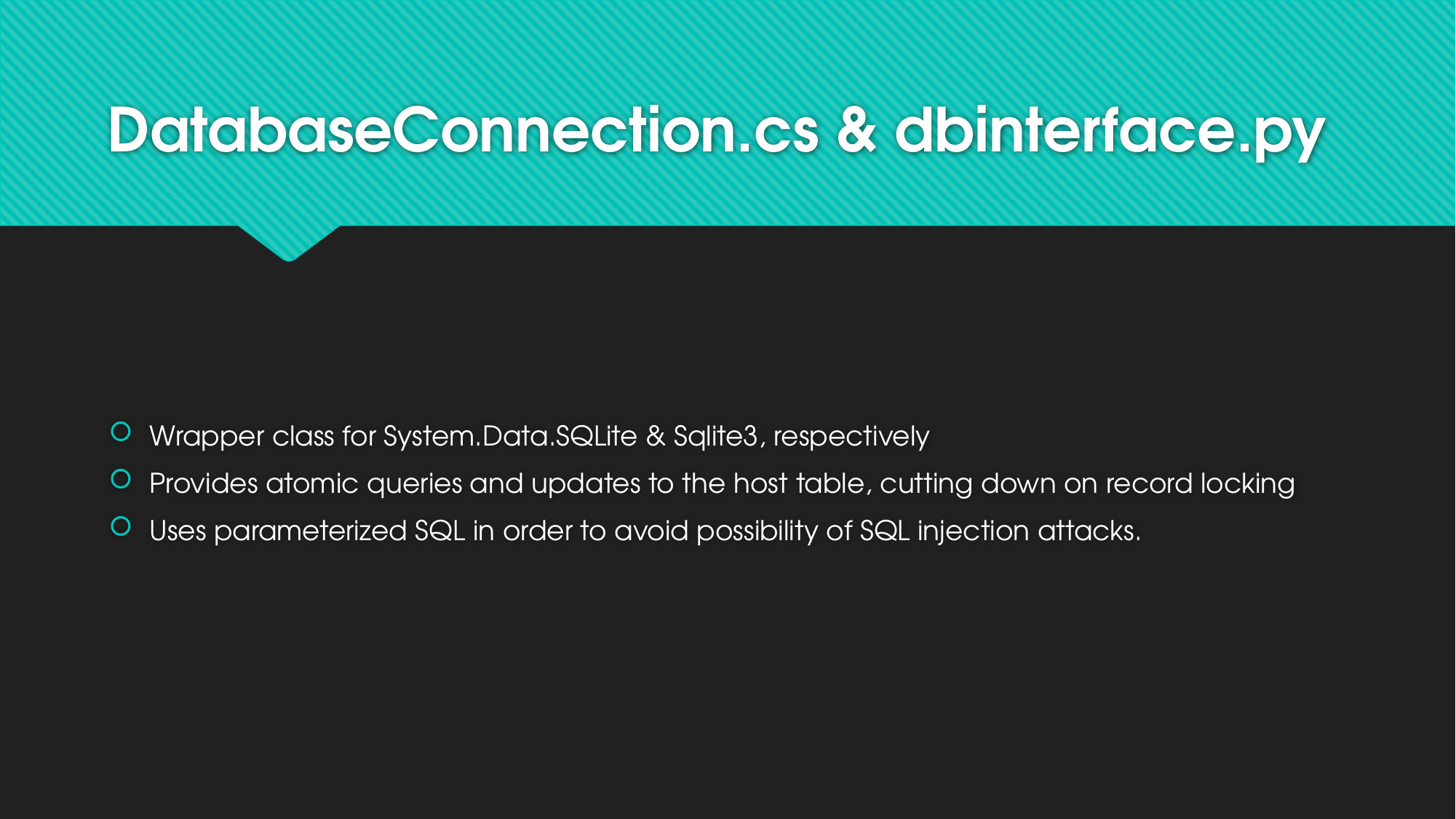

# DatabaseConnection.cs & dbinterface.py
Wrapper class for System.Data.SQLite & Sqlite3, respectively
Provides atomic queries and updates to the host table, cutting down on record locking
Uses parameterized SQL in order to avoid possibility of SQL injection attacks.